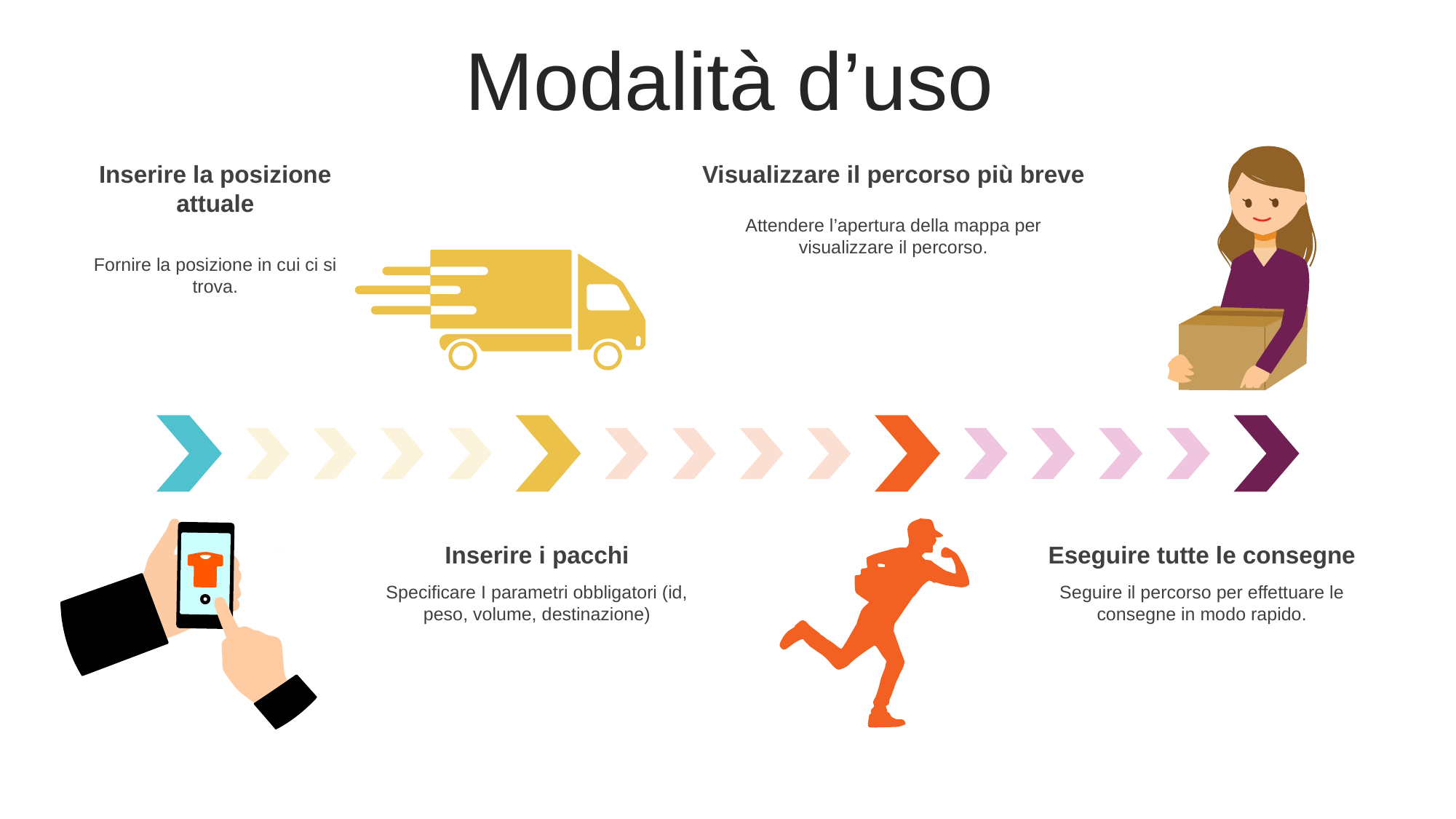

Modalità d’uso

Inserire la posizione attuale

Fornire la posizione in cui ci si trova.
Visualizzare il percorso più breve
Attendere l’apertura della mappa per visualizzare il percorso.

Inserire i pacchi
Specificare I parametri obbligatori (id, peso, volume, destinazione)
Eseguire tutte le consegne
Seguire il percorso per effettuare le consegne in modo rapido.